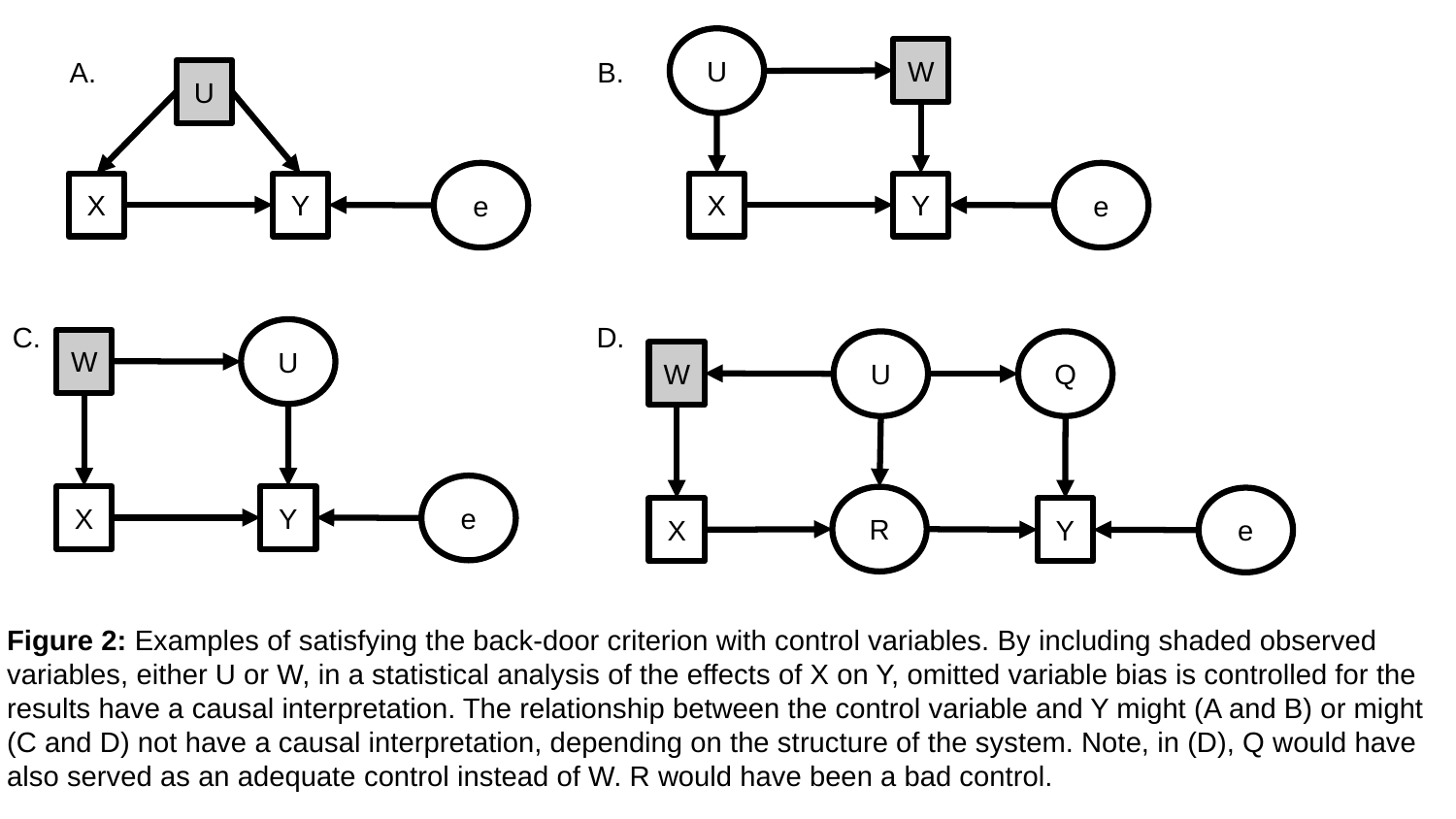

U
W
A.
B.
U
e
e
X
Y
X
Y
C.
D.
U
W
U
Q
W
e
X
Y
R
e
X
Y
Figure 2: Examples of satisfying the back-door criterion with control variables. By including shaded observed variables, either U or W, in a statistical analysis of the effects of X on Y, omitted variable bias is controlled for the results have a causal interpretation. The relationship between the control variable and Y might (A and B) or might (C and D) not have a causal interpretation, depending on the structure of the system. Note, in (D), Q would have also served as an adequate control instead of W. R would have been a bad control.